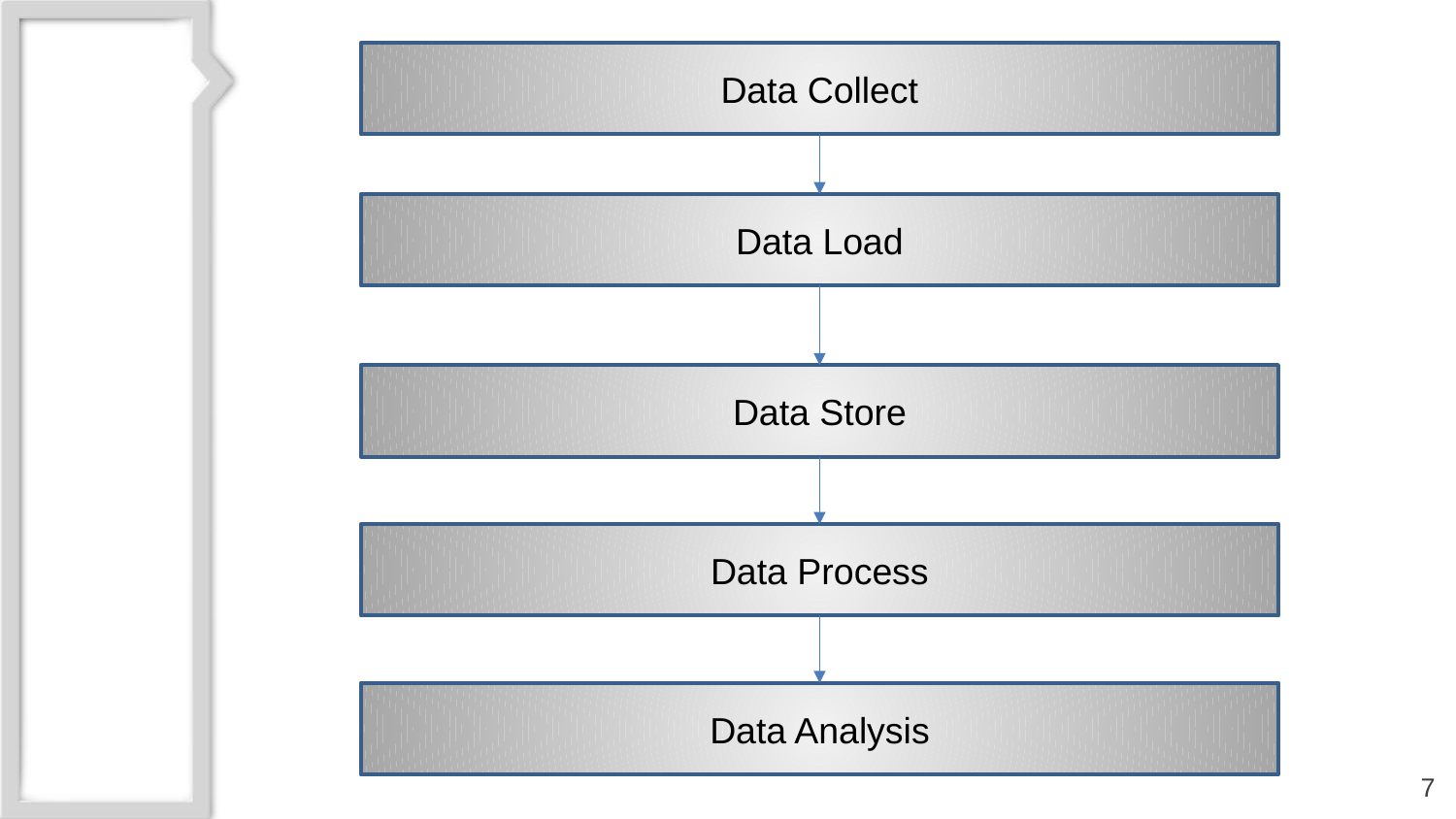

Data Collect
Data Load
Data Store
Data Process
Data Analysis
7